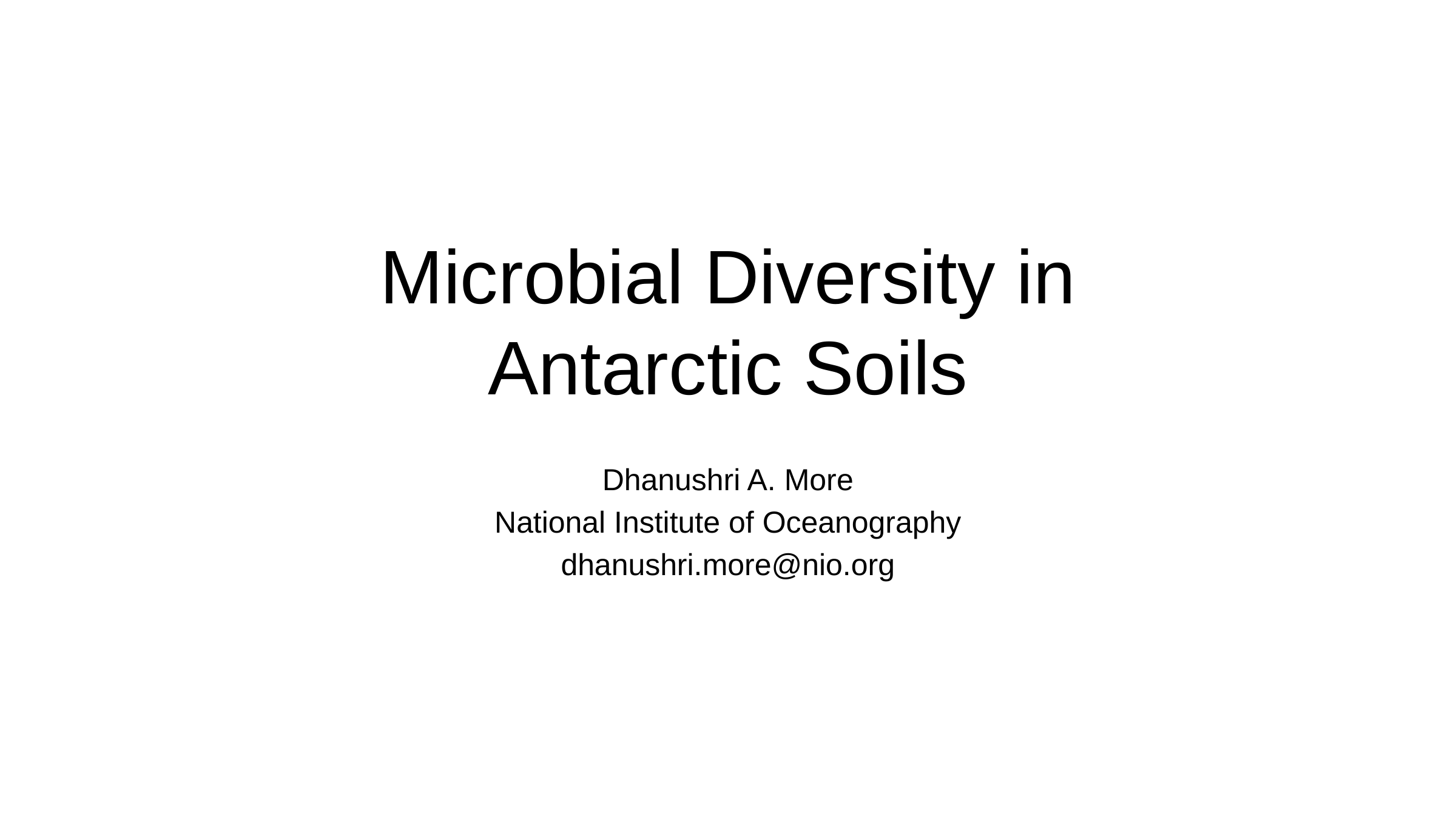

# Microbial Diversity in Antarctic Soils
Dhanushri A. More
National Institute of Oceanography
dhanushri.more@nio.org